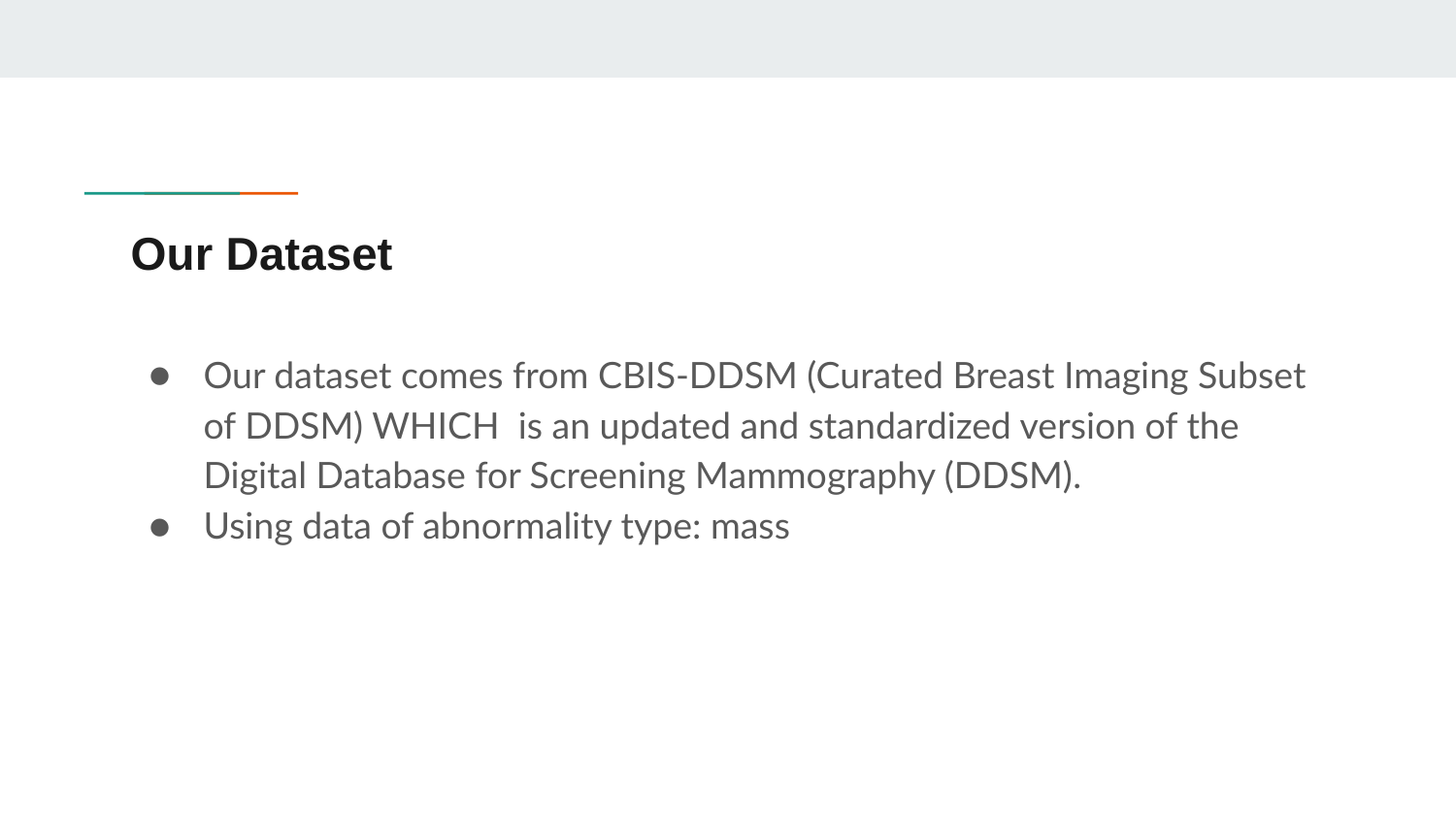

# Our Dataset
Our dataset comes from CBIS-DDSM (Curated Breast Imaging Subset of DDSM) WHICH  is an updated and standardized version of the  Digital Database for Screening Mammography (DDSM).
Using data of abnormality type: mass